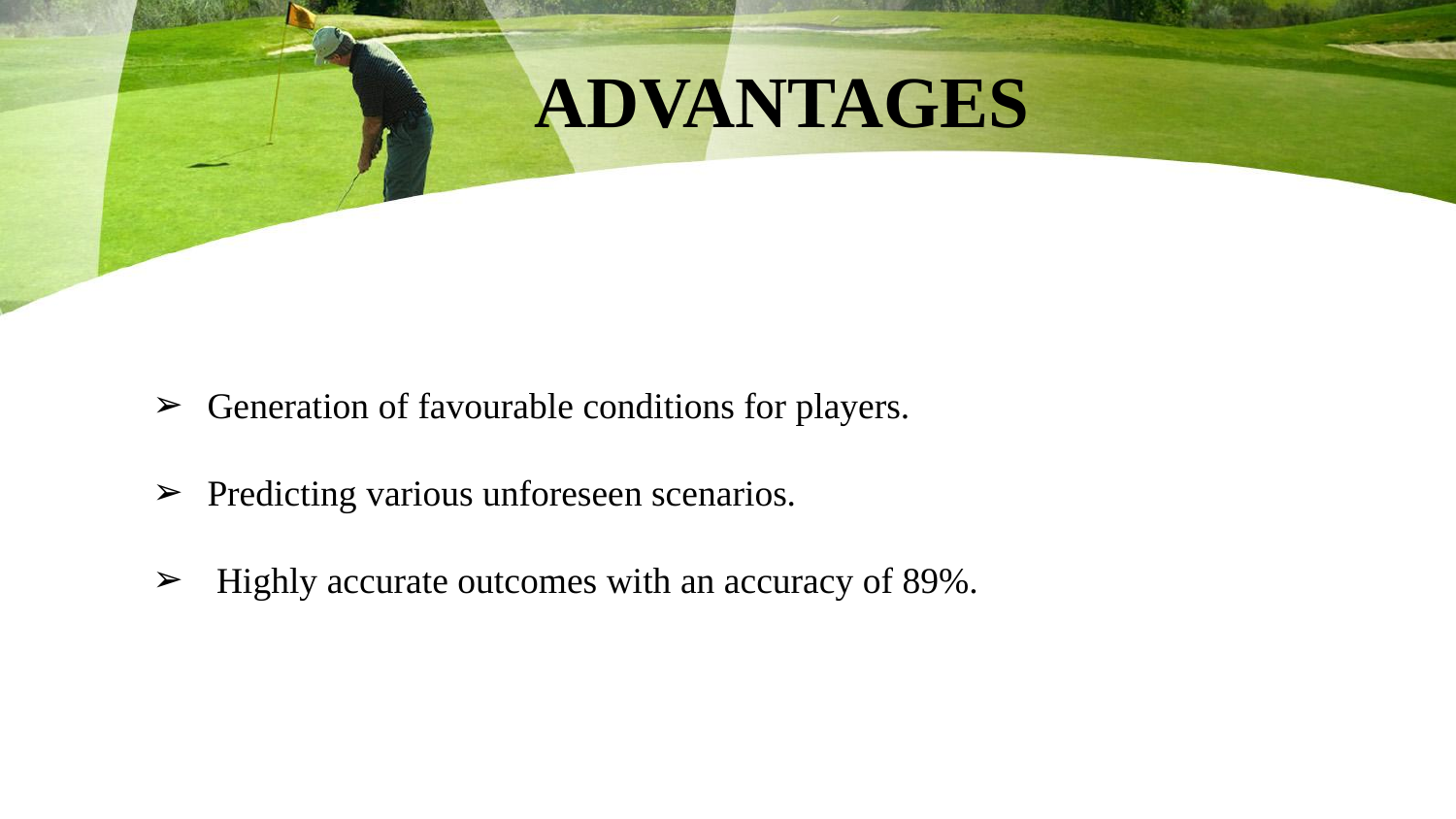

ADVANTAGES
Generation of favourable conditions for players.

Predicting various unforeseen scenarios.

 Highly accurate outcomes with an accuracy of 89%.